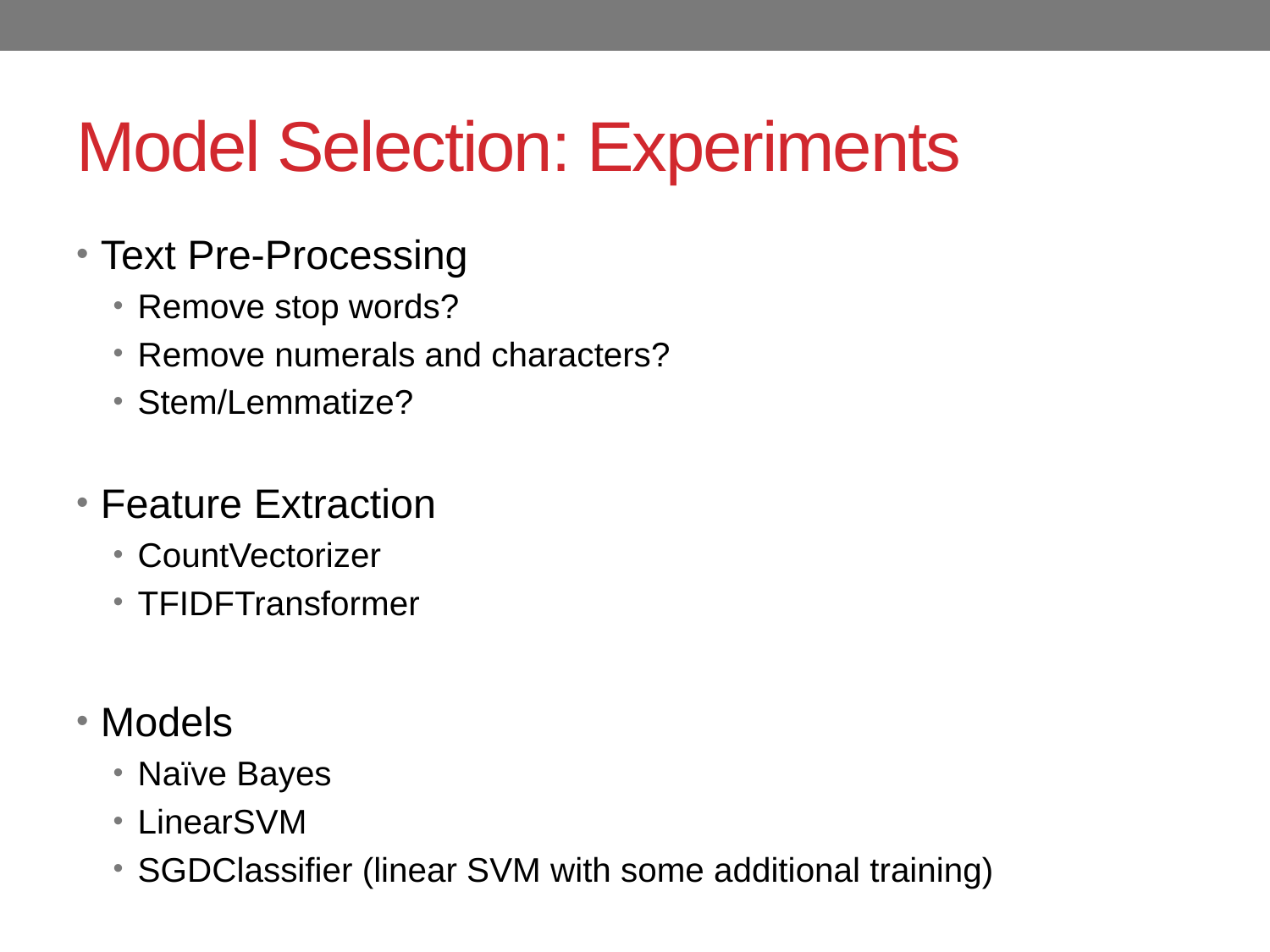

# Model Selection: Experiments
Text Pre-Processing
Remove stop words?
Remove numerals and characters?
Stem/Lemmatize?

Feature Extraction
CountVectorizer
TFIDFTransformer

Models
Naïve Bayes
LinearSVM
SGDClassifier (linear SVM with some additional training)